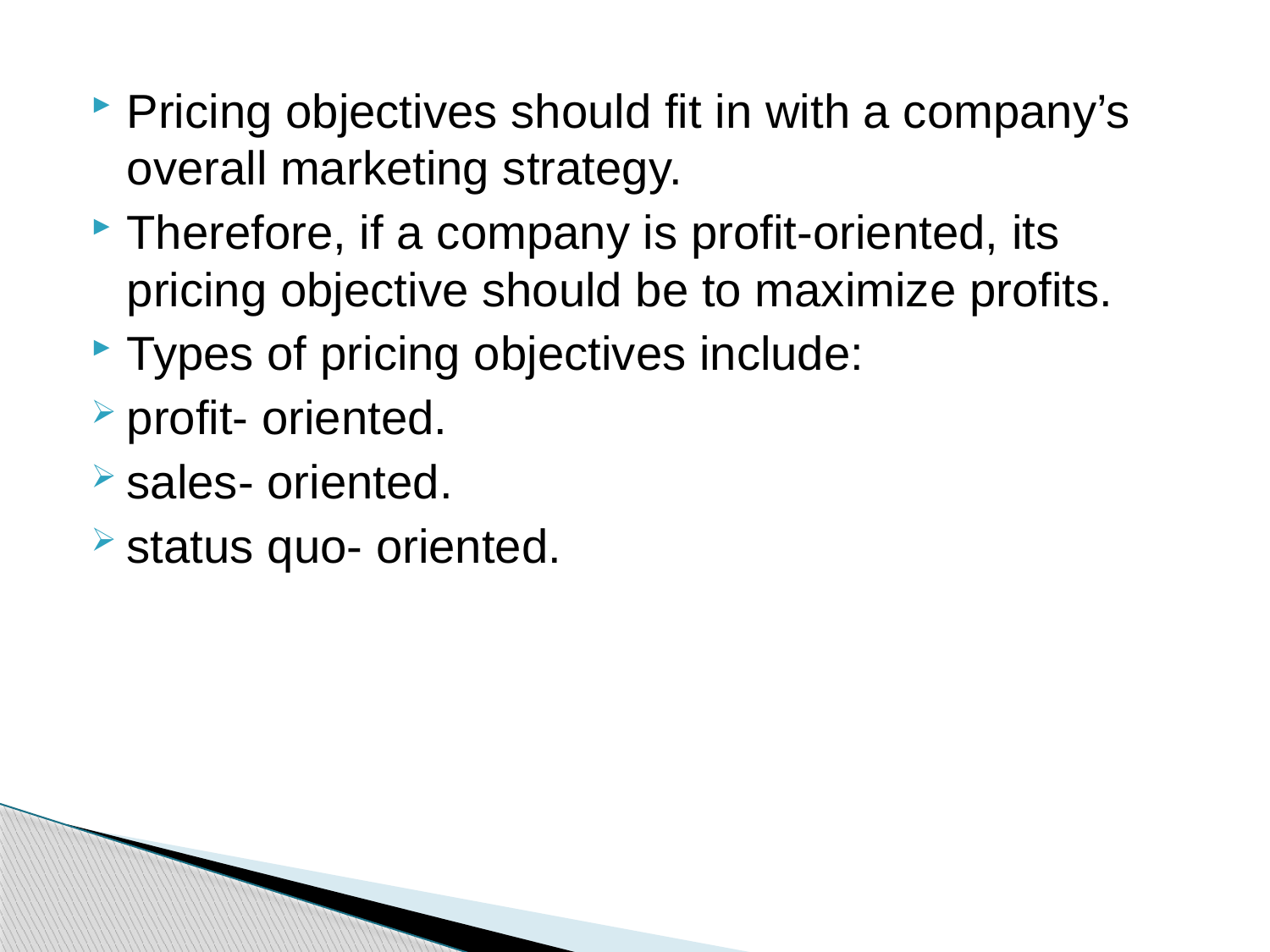

Pricing objectives should fit in with a company’s overall marketing strategy.
Therefore, if a company is profit-oriented, its pricing objective should be to maximize profits.
Types of pricing objectives include:
profit- oriented.
sales- oriented.
status quo- oriented.